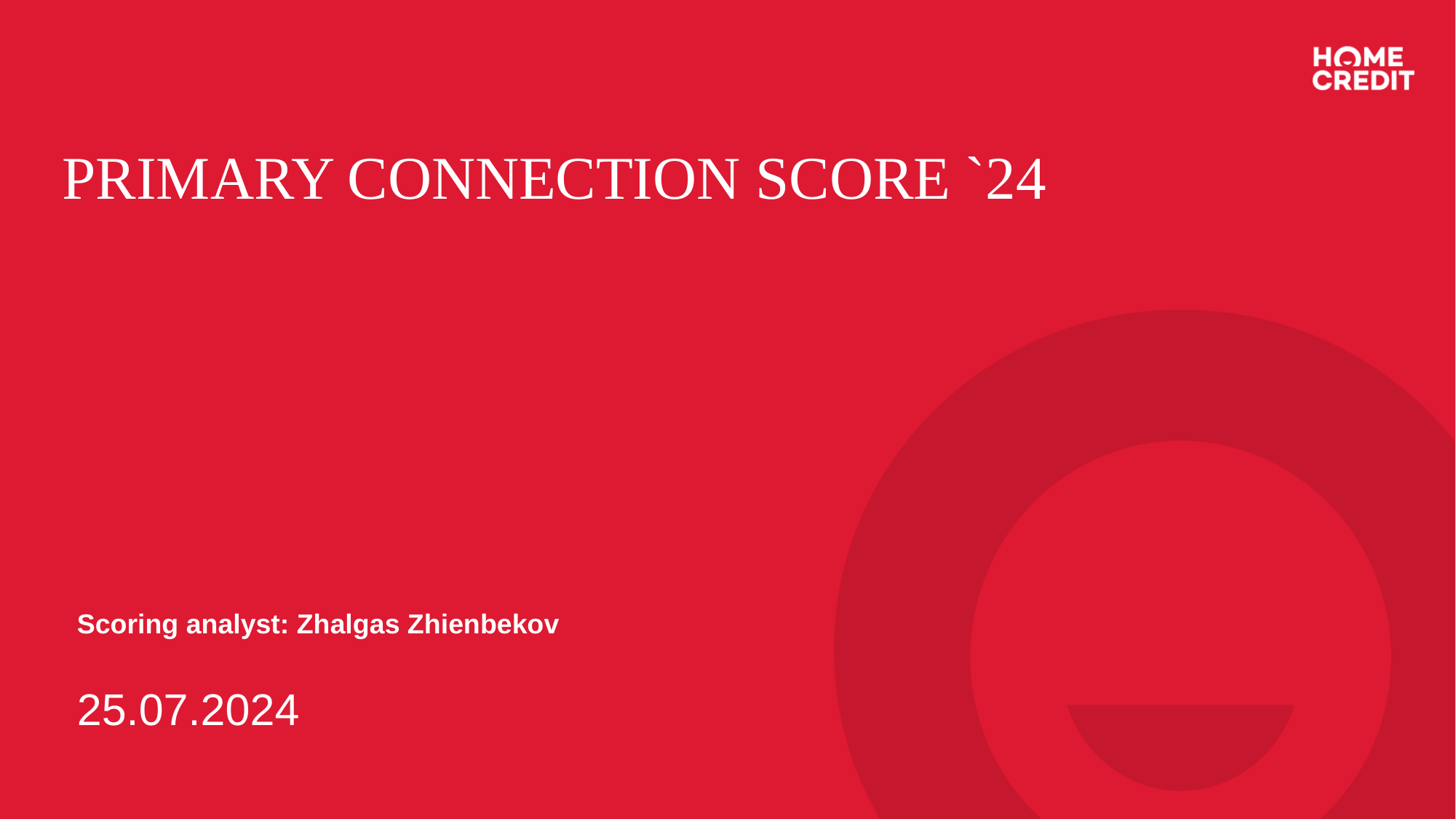

# PRIMARY CONNECTION SCORE `24
Scoring analyst: Zhalgas Zhienbekov

25.07.2024